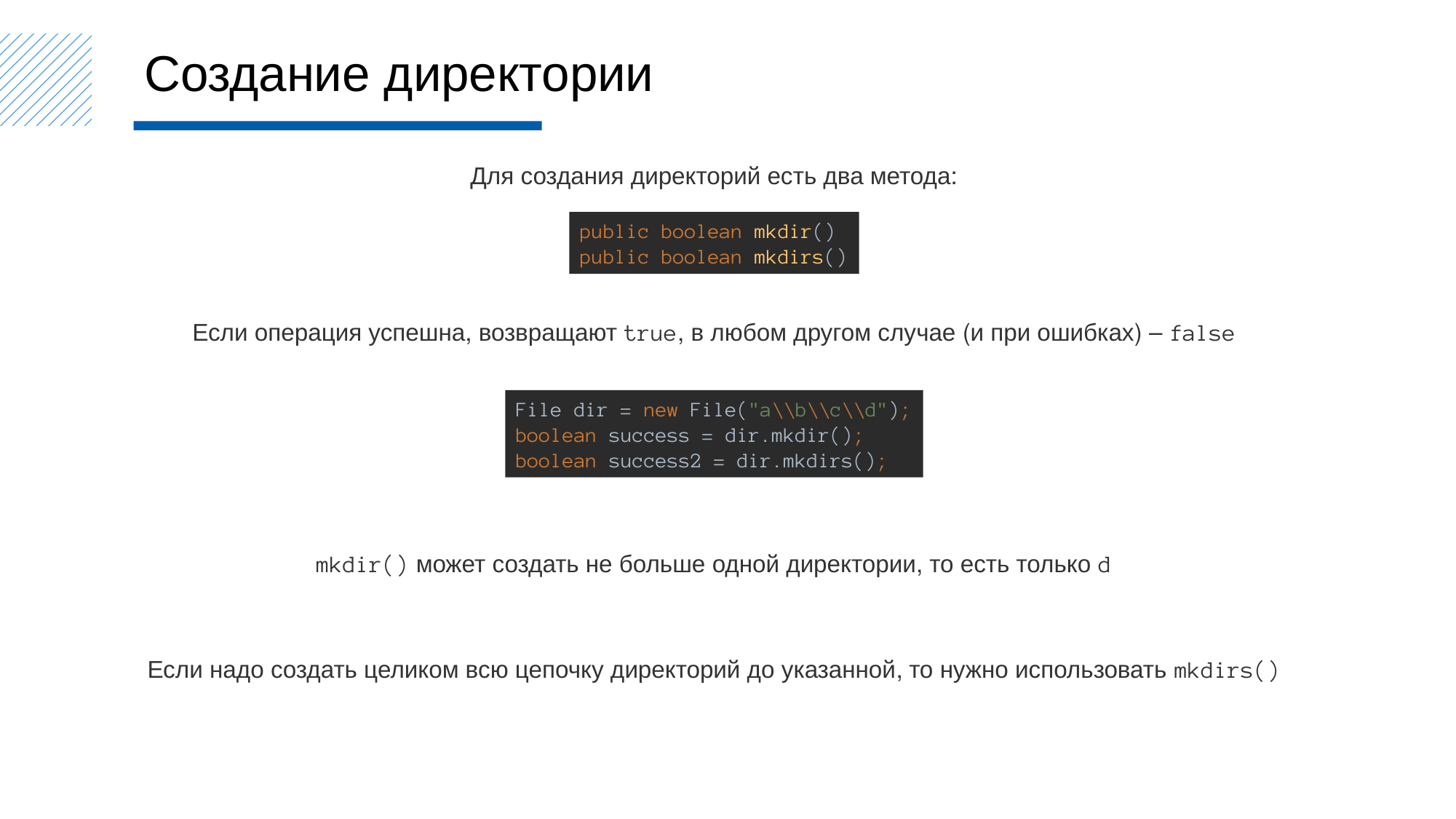

Создание директории
Для создания директорий есть два метода:
public boolean mkdir()
public boolean mkdirs()
Если операция успешна, возвращают true, в любом другом случае (и при ошибках) – false
File dir = new File("a\\b\\c\\d");
boolean success = dir.mkdir();
boolean success2 = dir.mkdirs();
mkdir() может создать не больше одной директории, то есть только d
Если надо создать целиком всю цепочку директорий до указанной, то нужно использовать mkdirs()